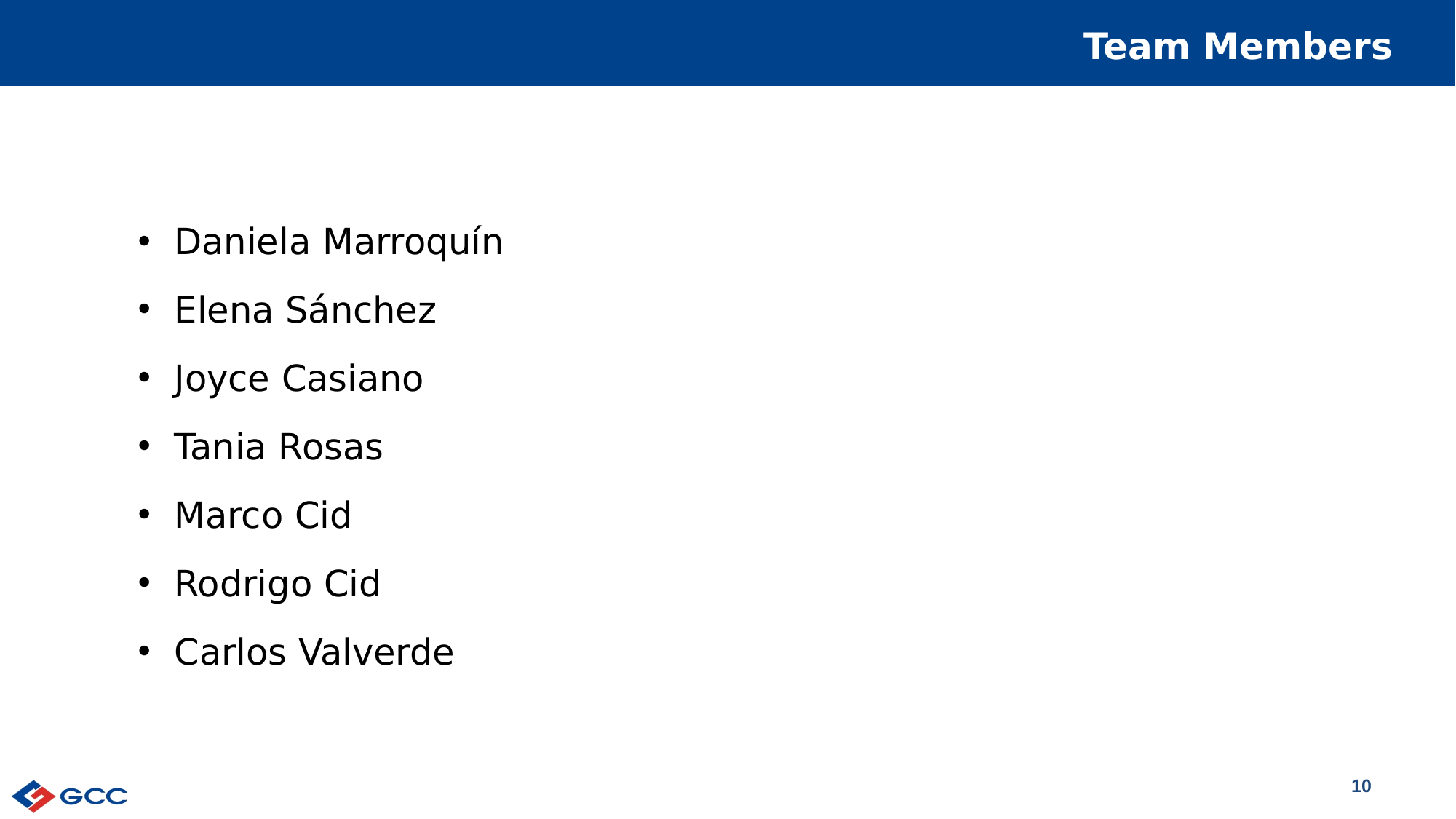

# Team Members
Daniela Marroquín
Elena Sánchez
Joyce Casiano
Tania Rosas
Marco Cid
Rodrigo Cid
Carlos Valverde